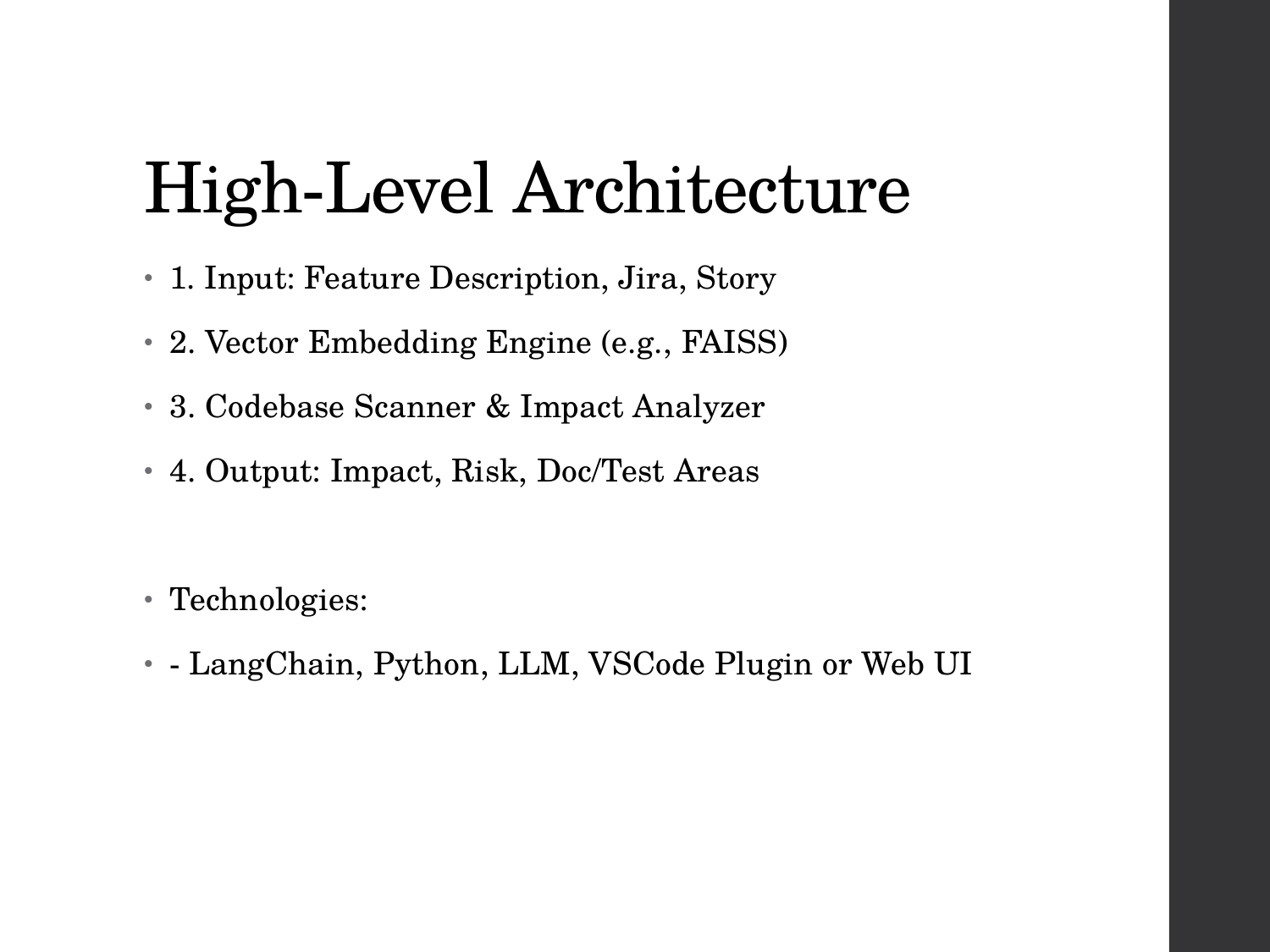

# High-Level Architecture
1. Input: Feature Description, Jira, Story
2. Vector Embedding Engine (e.g., FAISS)
3. Codebase Scanner & Impact Analyzer
4. Output: Impact, Risk, Doc/Test Areas

Technologies:
- LangChain, Python, LLM, VSCode Plugin or Web UI